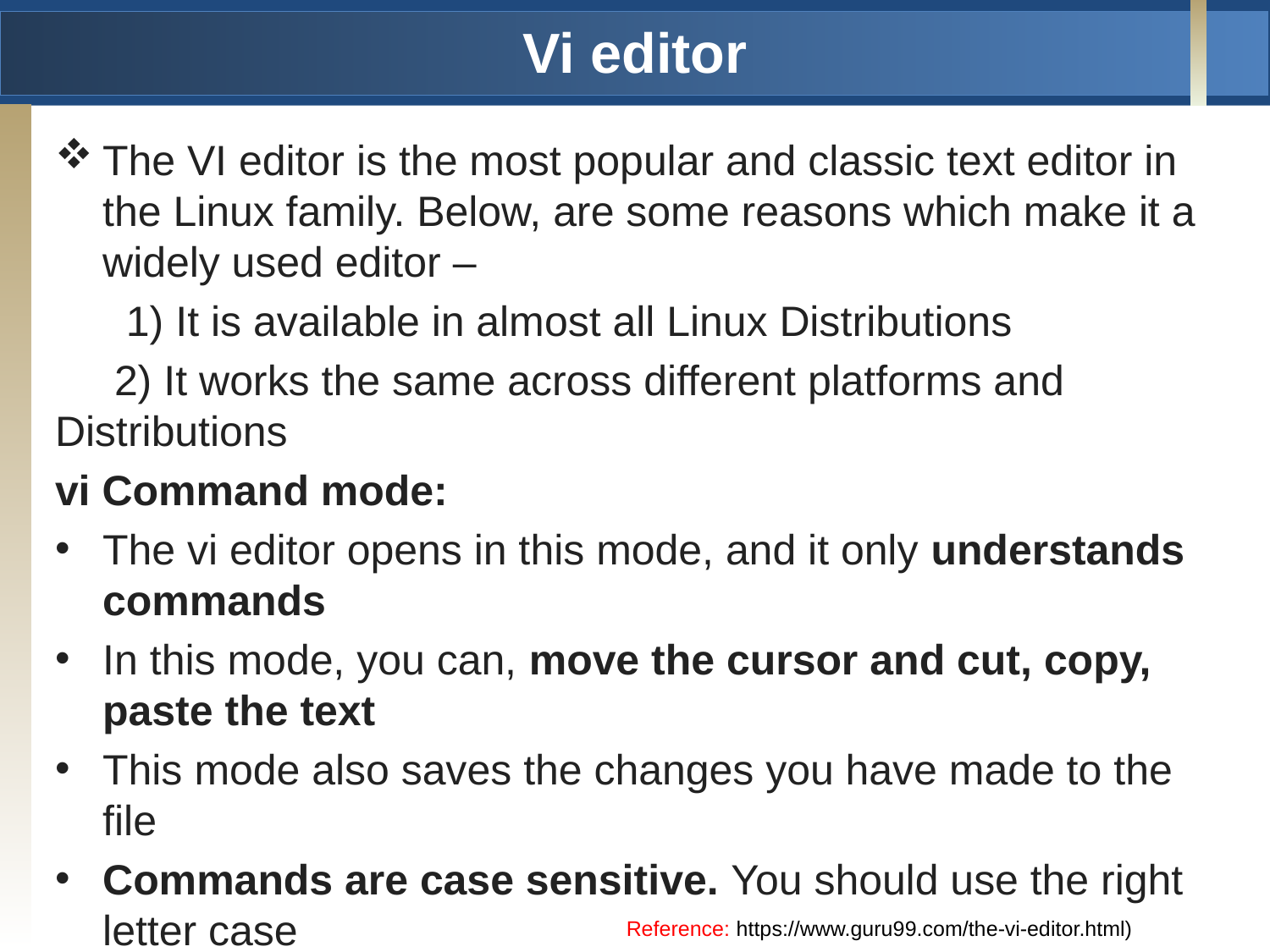

# Vi editor
The VI editor is the most popular and classic text editor in the Linux family. Below, are some reasons which make it a widely used editor –
      1) It is available in almost all Linux Distributions
     2) It works the same across different platforms and Distributions
vi Command mode:
The vi editor opens in this mode, and it only understands commands
In this mode, you can, move the cursor and cut, copy, paste the text
This mode also saves the changes you have made to the file
Commands are case sensitive. You should use the right letter case

Reference: https://www.guru99.com/the-vi-editor.html)